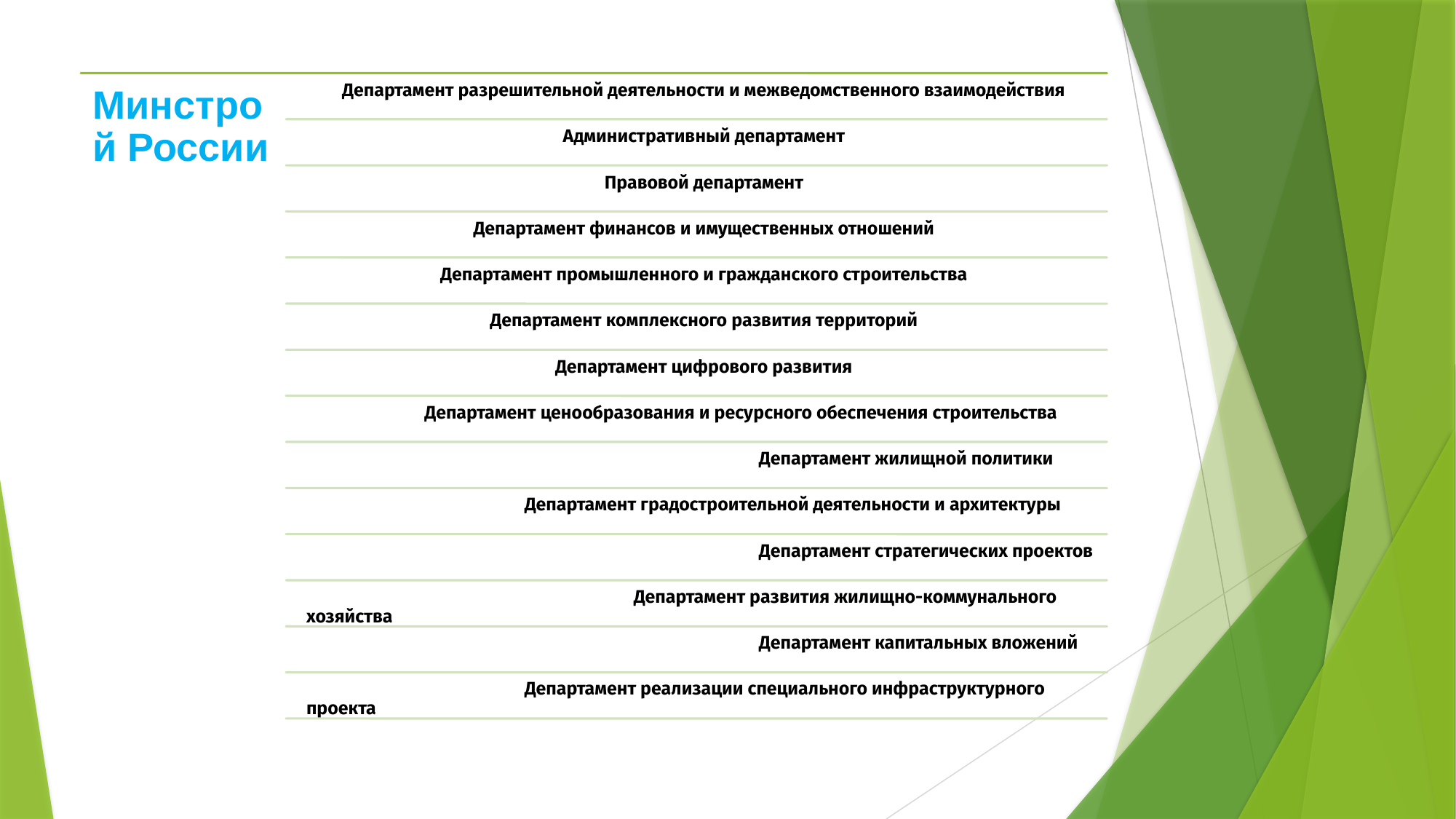

Минстрой России
Департамент разрешительной деятельности и межведомственного взаимодействия

Административный департамент
Правовой департамент
Департамент финансов и имущественных отношений
Департамент промышленного и гражданского строительства
Департамент комплексного развития территорий
Департамент цифрового развития
                 Департамент ценообразования и ресурсного обеспечения строительства
				    Департамент жилищной политики
		Департамент градостроительной деятельности и архитектуры
				    Департамент стратегических проектов
			Департамент развития жилищно-коммунального хозяйства
				    Департамент капитальных вложений
		Департамент реализации специального инфраструктурного проекта